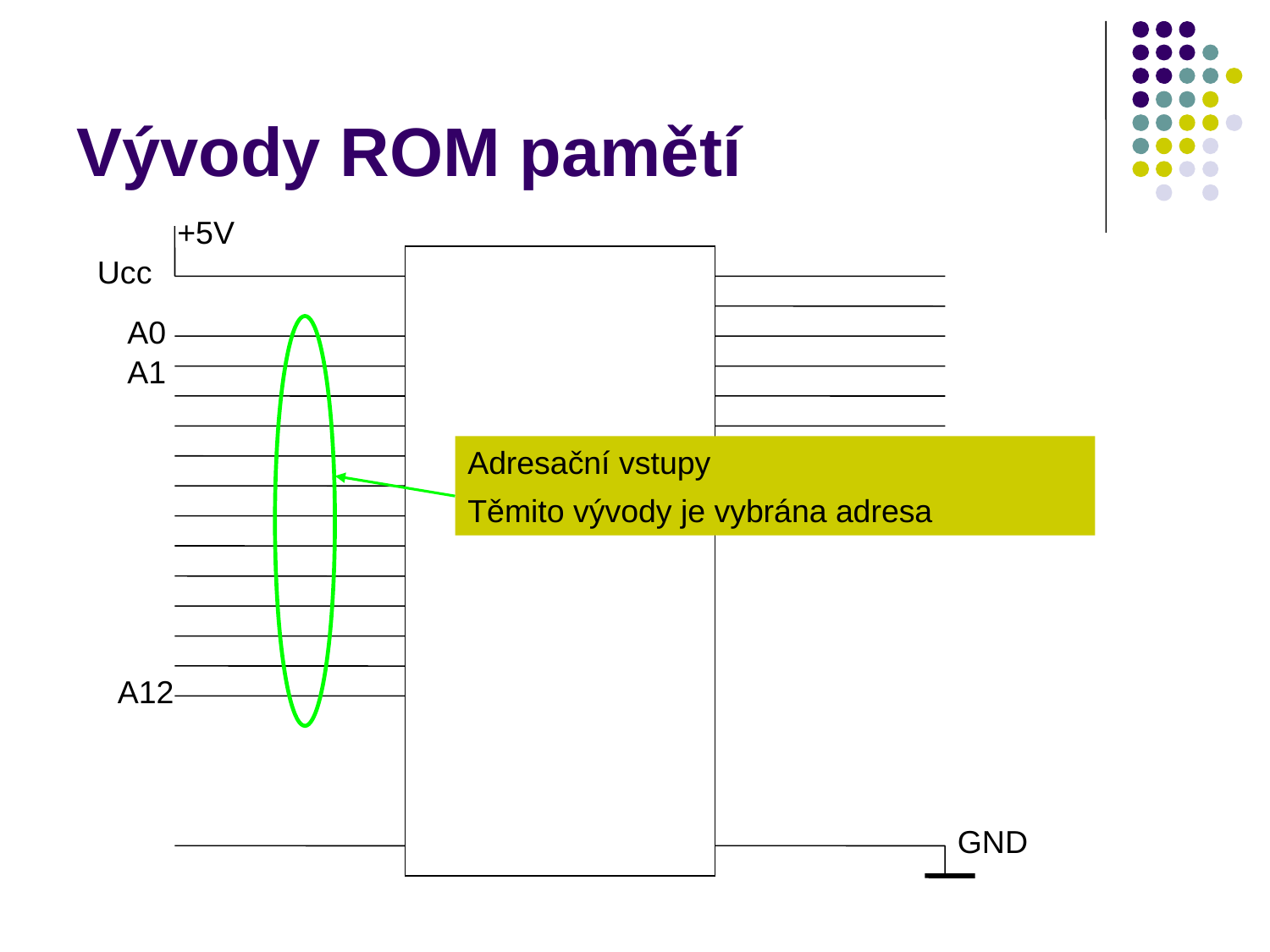

# Vývody ROM pamětí
+5V

Ucc

A0

A1

Adresační vstupy
Těmito vývody je vybrána adresa

A12

GND